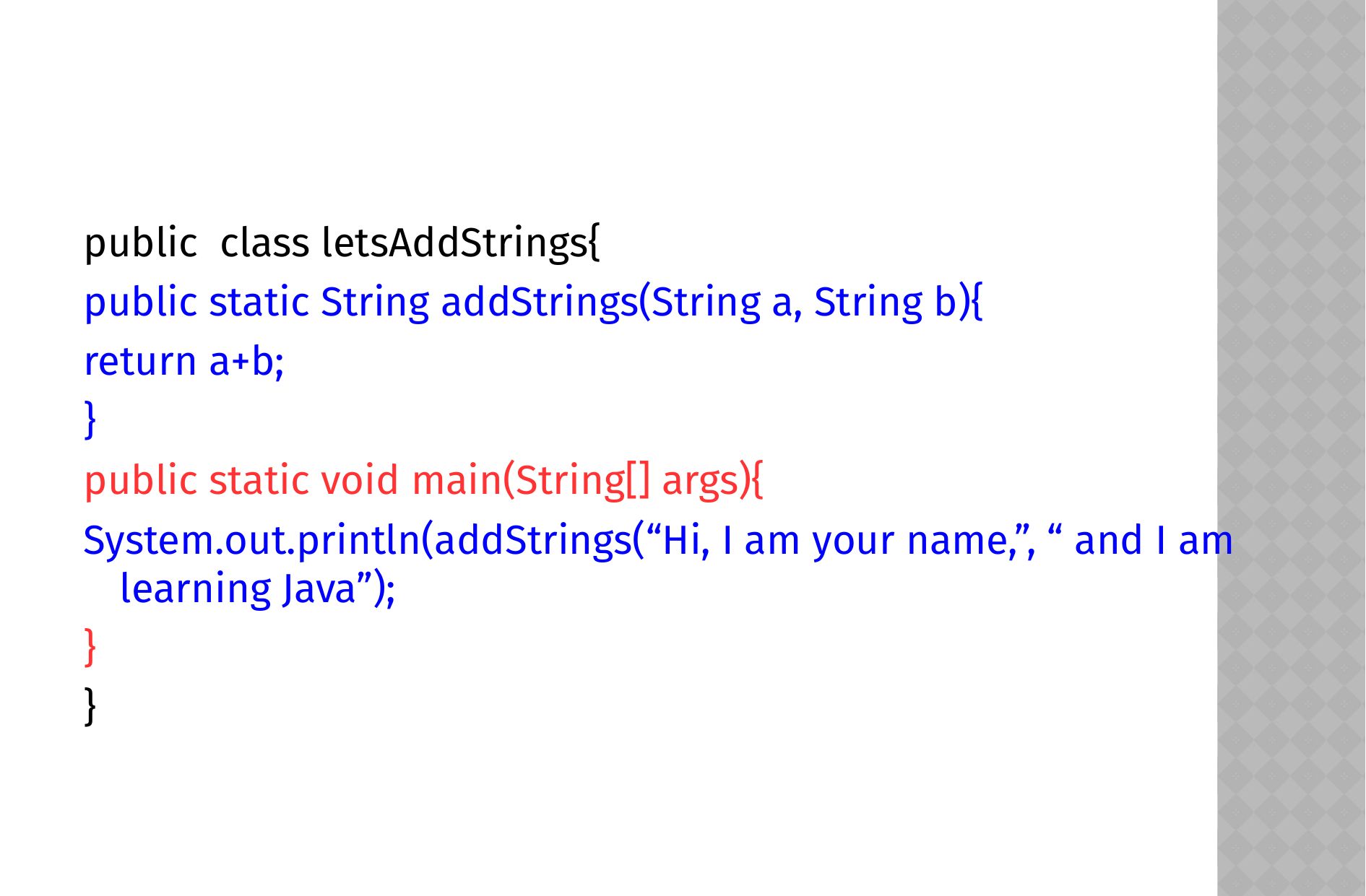

#
public  class letsAddStrings{
public static String addStrings(String a, String b){
return a+b;
}
public static void main(String[] args){
System.out.println(addStrings(“Hi, I am your name,”, “ and I am learning Java”);
}
}